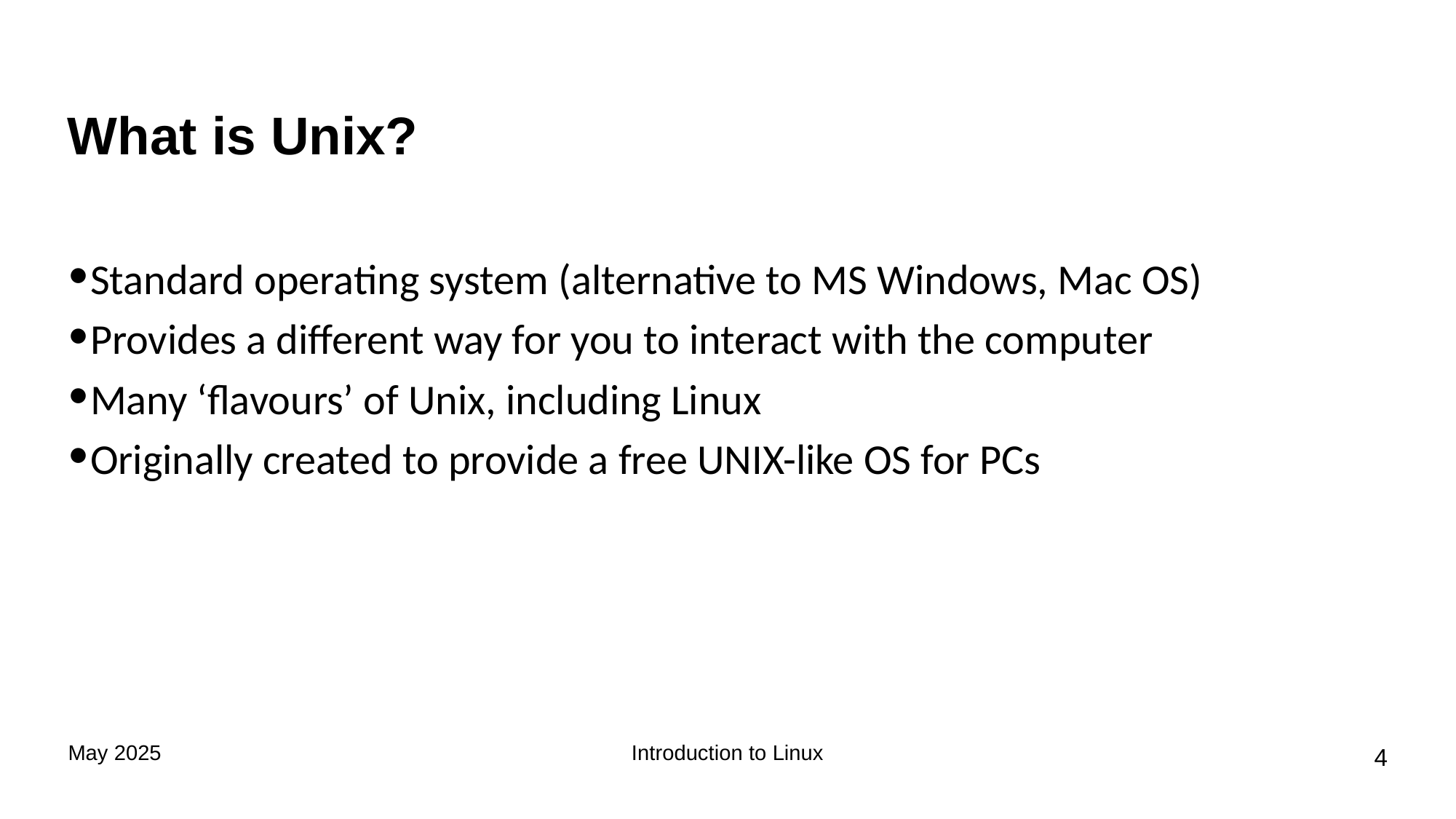

# What is Unix?
Standard operating system (alternative to MS Windows, Mac OS)
Provides a different way for you to interact with the computer
Many ‘flavours’ of Unix, including Linux
Originally created to provide a free UNIX-like OS for PCs

May 2025
Introduction to Linux
4